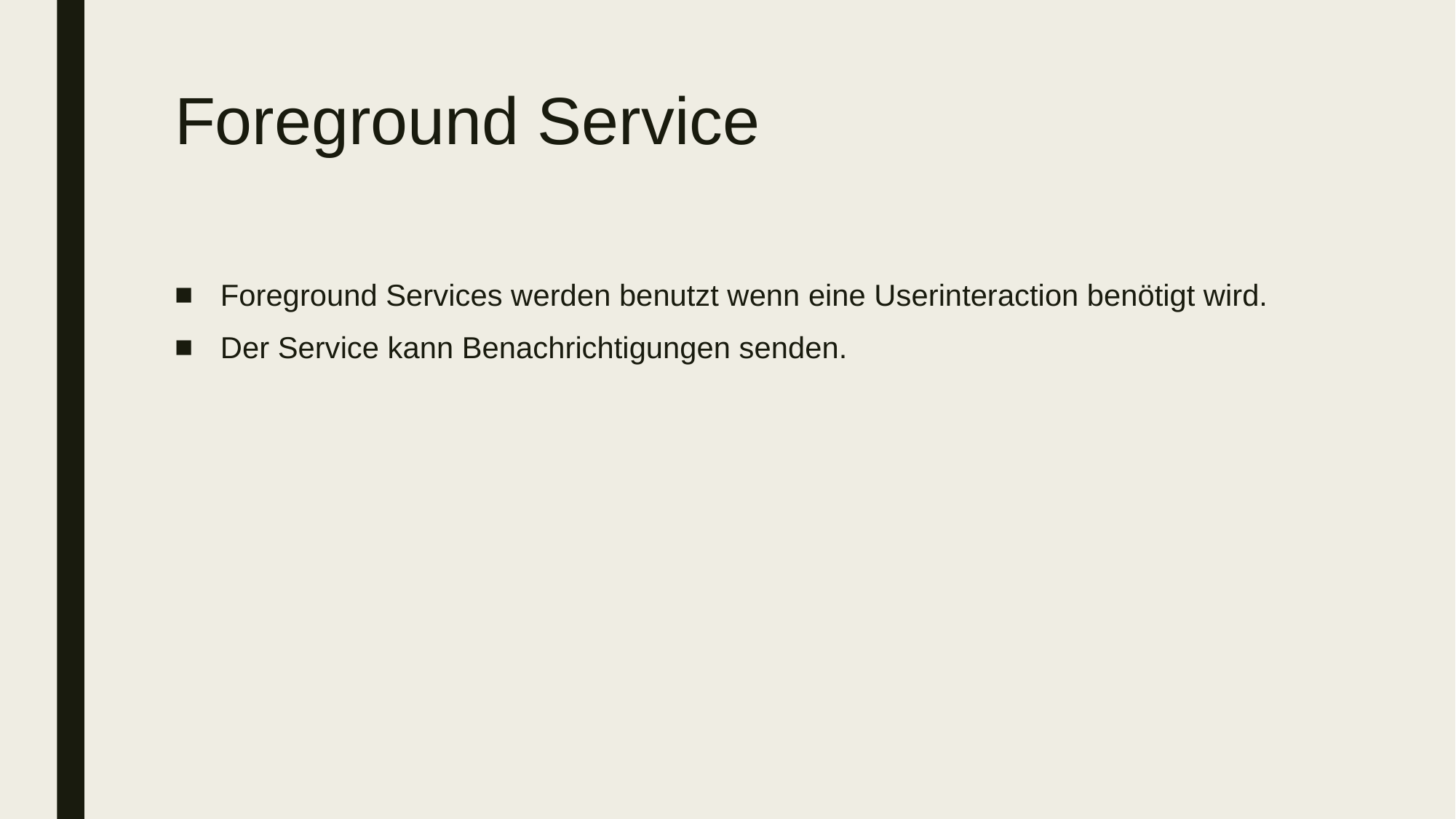

# Foreground Service
Foreground Services werden benutzt wenn eine Userinteraction benötigt wird.
Der Service kann Benachrichtigungen senden.